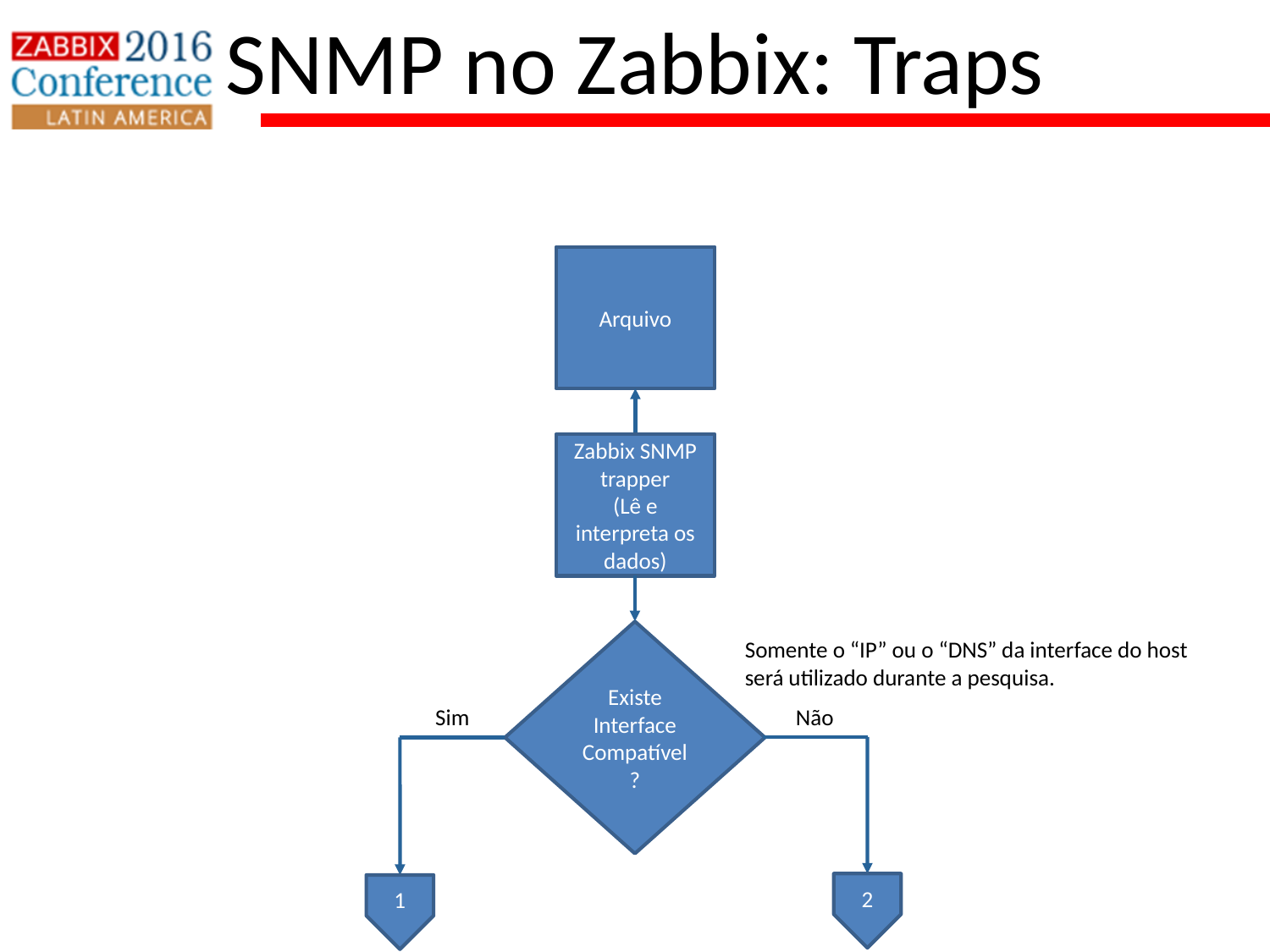

SNMP no Zabbix: Traps
Arquivo
Zabbix SNMP trapper
(Lê e interpreta os dados)
Existe Interface Compatível?
Somente o “IP” ou o “DNS” da interface do host
será utilizado durante a pesquisa.
Sim
Não

2

1
1